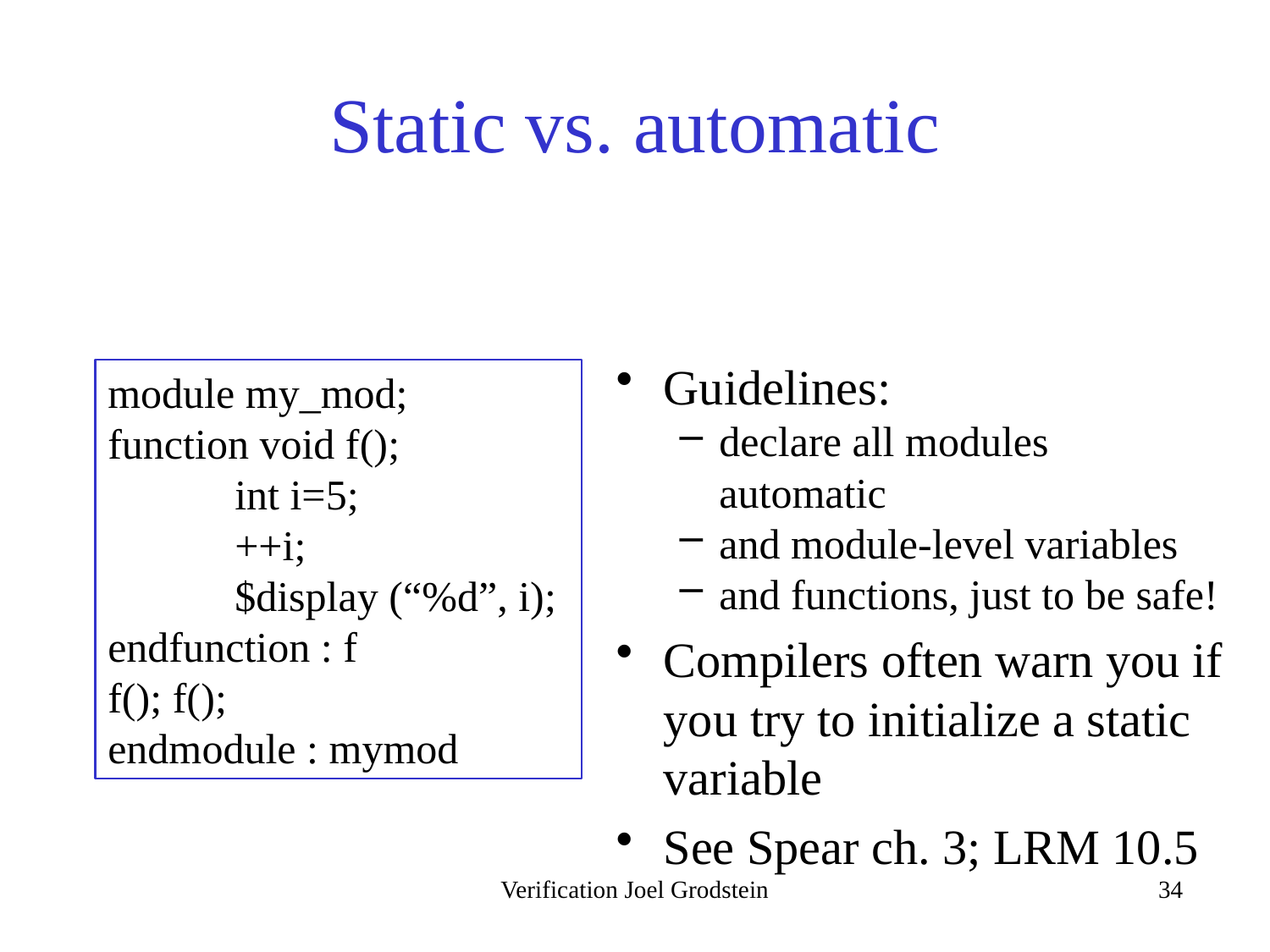

# Static vs. automatic
Guidelines:
declare all modules automatic
and module-level variables
and functions, just to be safe!
Compilers often warn you if you try to initialize a static variable
See Spear ch. 3; LRM 10.5
module my_mod;
function void f();
	int i=5;
	++i;
	$display (“%d”, i);
endfunction : f
f(); f();
endmodule : mymod
Verification Joel Grodstein